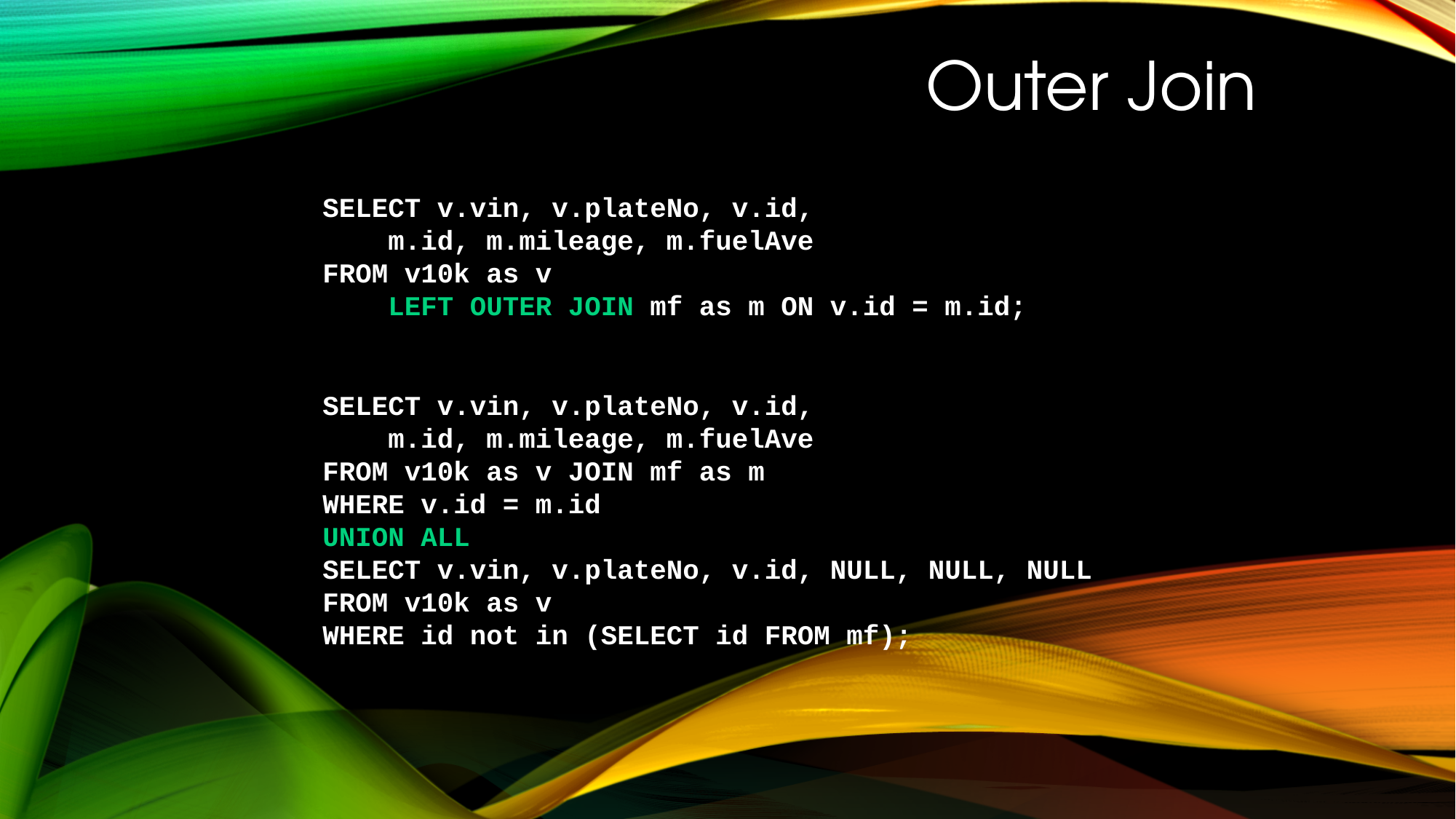

Outer Join
SELECT v.vin, v.plateNo, v.id,
    m.id, m.mileage, m.fuelAve
FROM v10k as v
    LEFT OUTER JOIN mf as m ON v.id = m.id;
SELECT v.vin, v.plateNo, v.id,
    m.id, m.mileage, m.fuelAve
FROM v10k as v JOIN mf as m
WHERE v.id = m.id
UNION ALL
SELECT v.vin, v.plateNo, v.id, NULL, NULL, NULL
FROM v10k as v
WHERE id not in (SELECT id FROM mf);